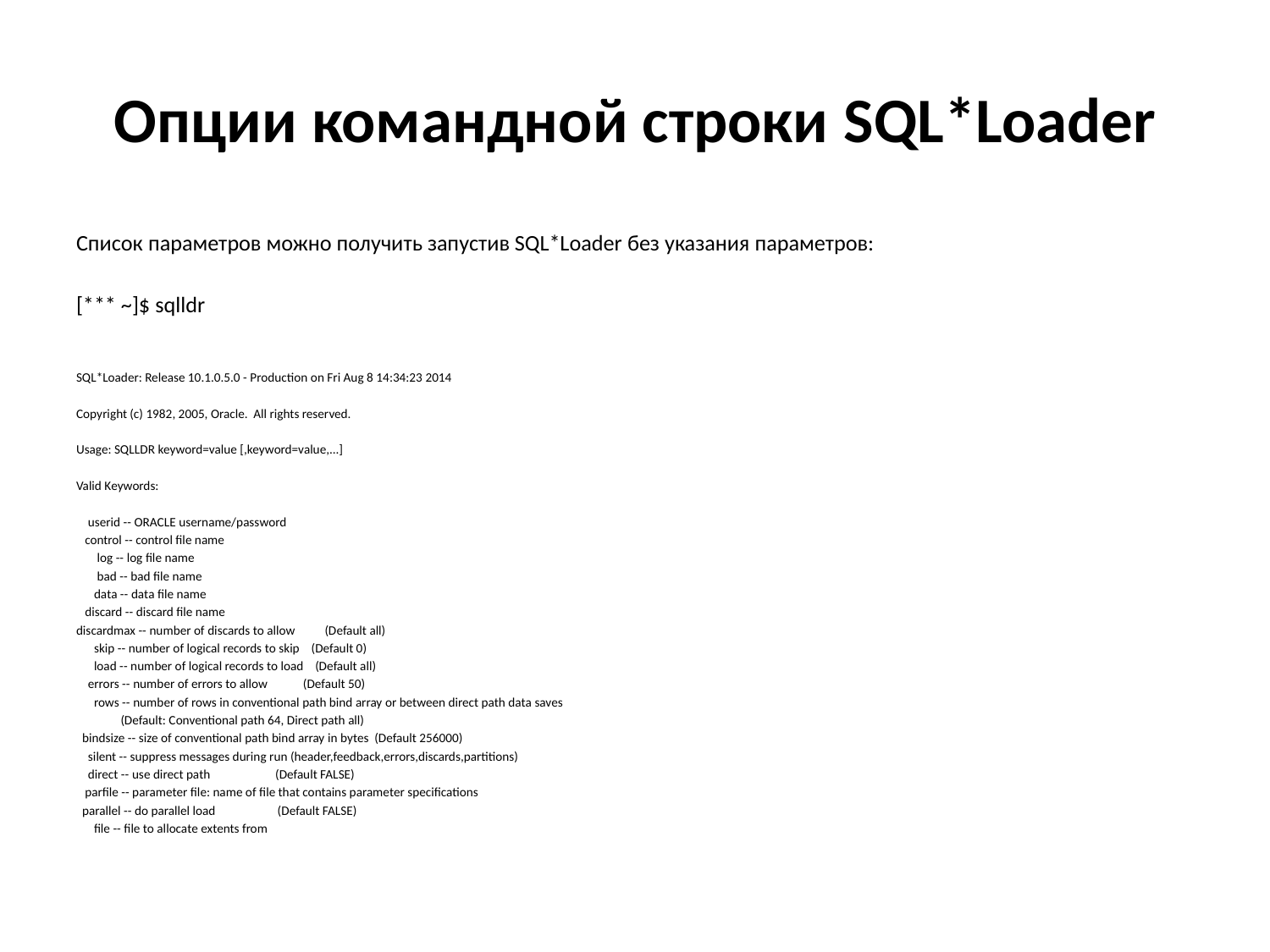

# Опции командной строки SQL*Loader
Список параметров можно получить запустив SQL*Loader без указания параметров:

[*** ~]$ sqlldr

SQL*Loader: Release 10.1.0.5.0 - Production on Fri Aug 8 14:34:23 2014

Copyright (c) 1982, 2005, Oracle.  All rights reserved.

Usage: SQLLDR keyword=value [,keyword=value,...]

Valid Keywords:

    userid -- ORACLE username/password
   control -- control file name
       log -- log file name
       bad -- bad file name
      data -- data file name
   discard -- discard file name
discardmax -- number of discards to allow          (Default all)
      skip -- number of logical records to skip    (Default 0)
      load -- number of logical records to load    (Default all)
    errors -- number of errors to allow            (Default 50)
      rows -- number of rows in conventional path bind array or between direct path data saves
               (Default: Conventional path 64, Direct path all)
  bindsize -- size of conventional path bind array in bytes  (Default 256000)
    silent -- suppress messages during run (header,feedback,errors,discards,partitions)
    direct -- use direct path                      (Default FALSE)
   parfile -- parameter file: name of file that contains parameter specifications
  parallel -- do parallel load                     (Default FALSE)
      file -- file to allocate extents from